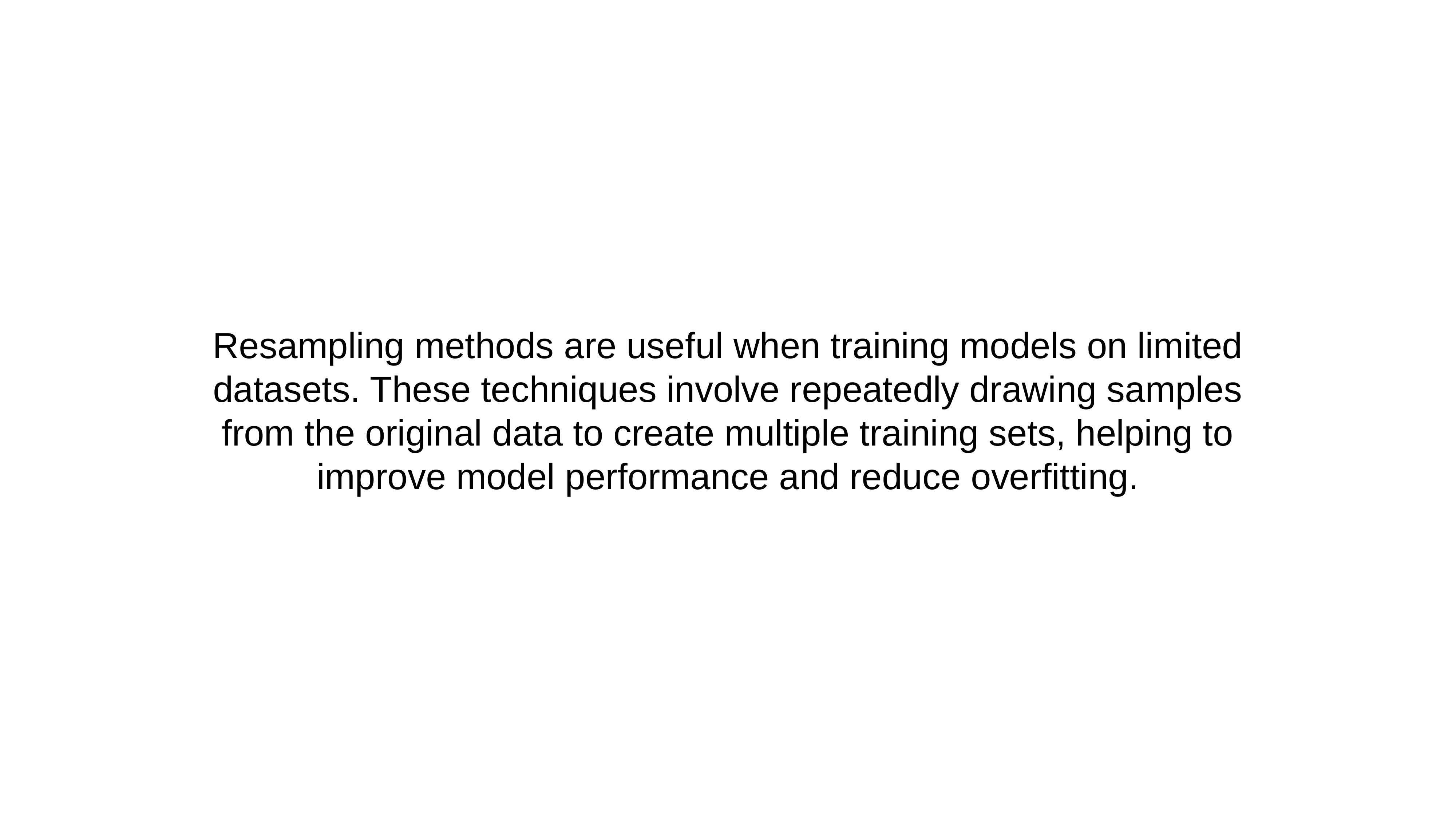

Resampling methods are useful when training models on limited datasets. These techniques involve repeatedly drawing samples from the original data to create multiple training sets, helping to improve model performance and reduce overfitting.